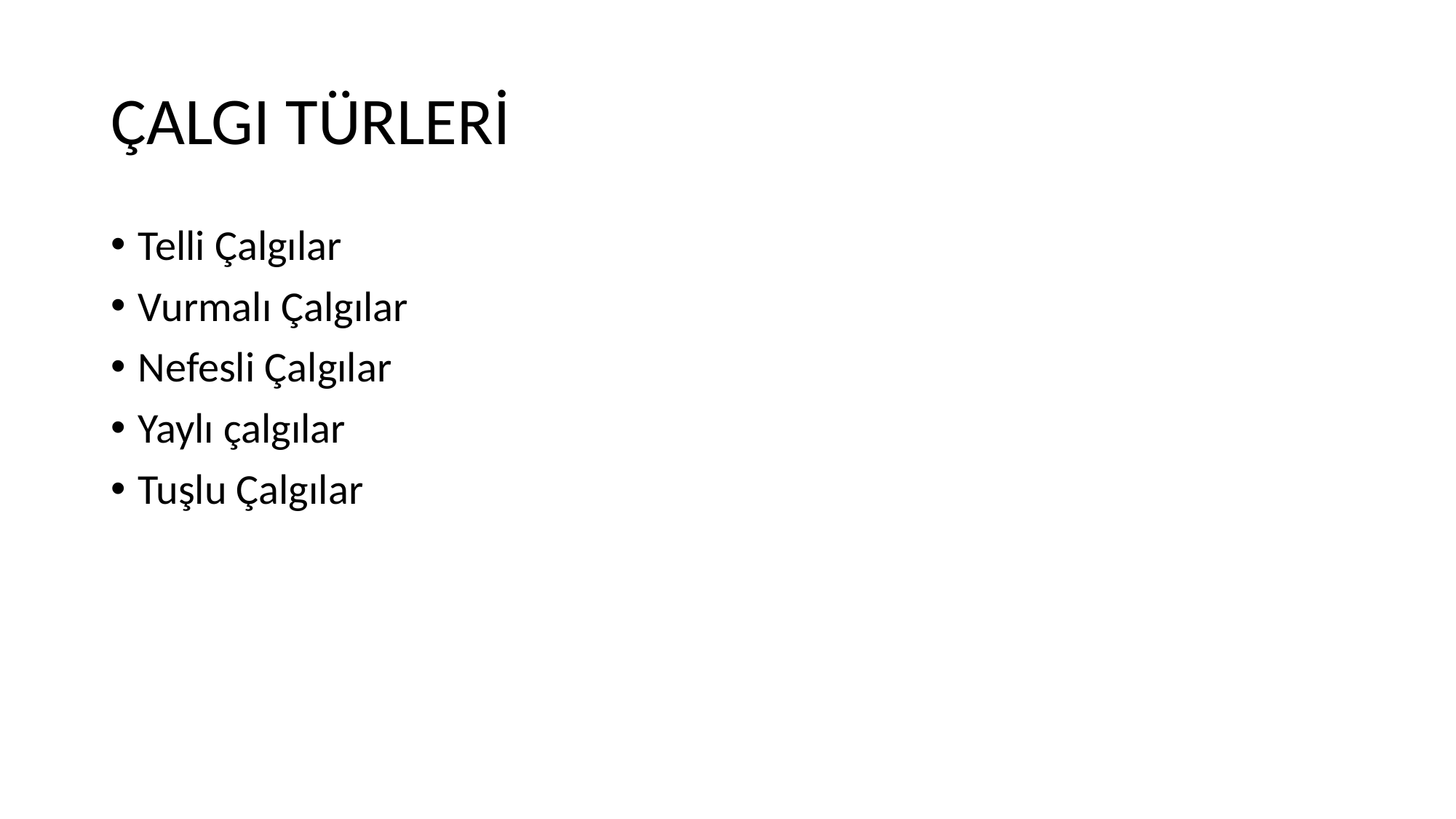

# ÇALGI TÜRLERİ
Telli Çalgılar
Vurmalı Çalgılar
Nefesli Çalgılar
Yaylı çalgılar
Tuşlu Çalgılar